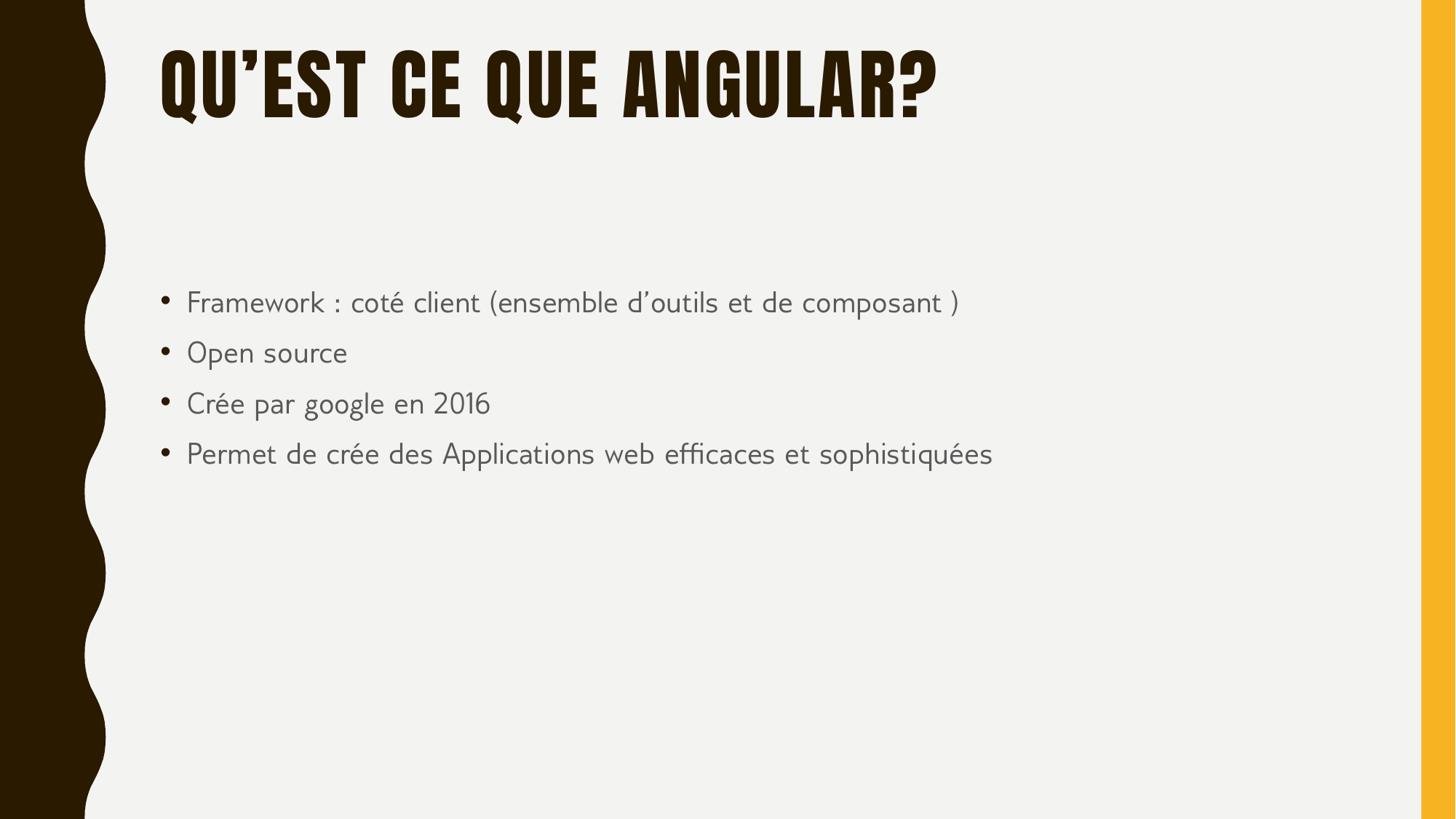

# Qu’est ce que ANGULAR?
Framework : coté client (ensemble d’outils et de composant )
Open source
Crée par google en 2016
Permet de crée des Applications web efficaces et sophistiquées